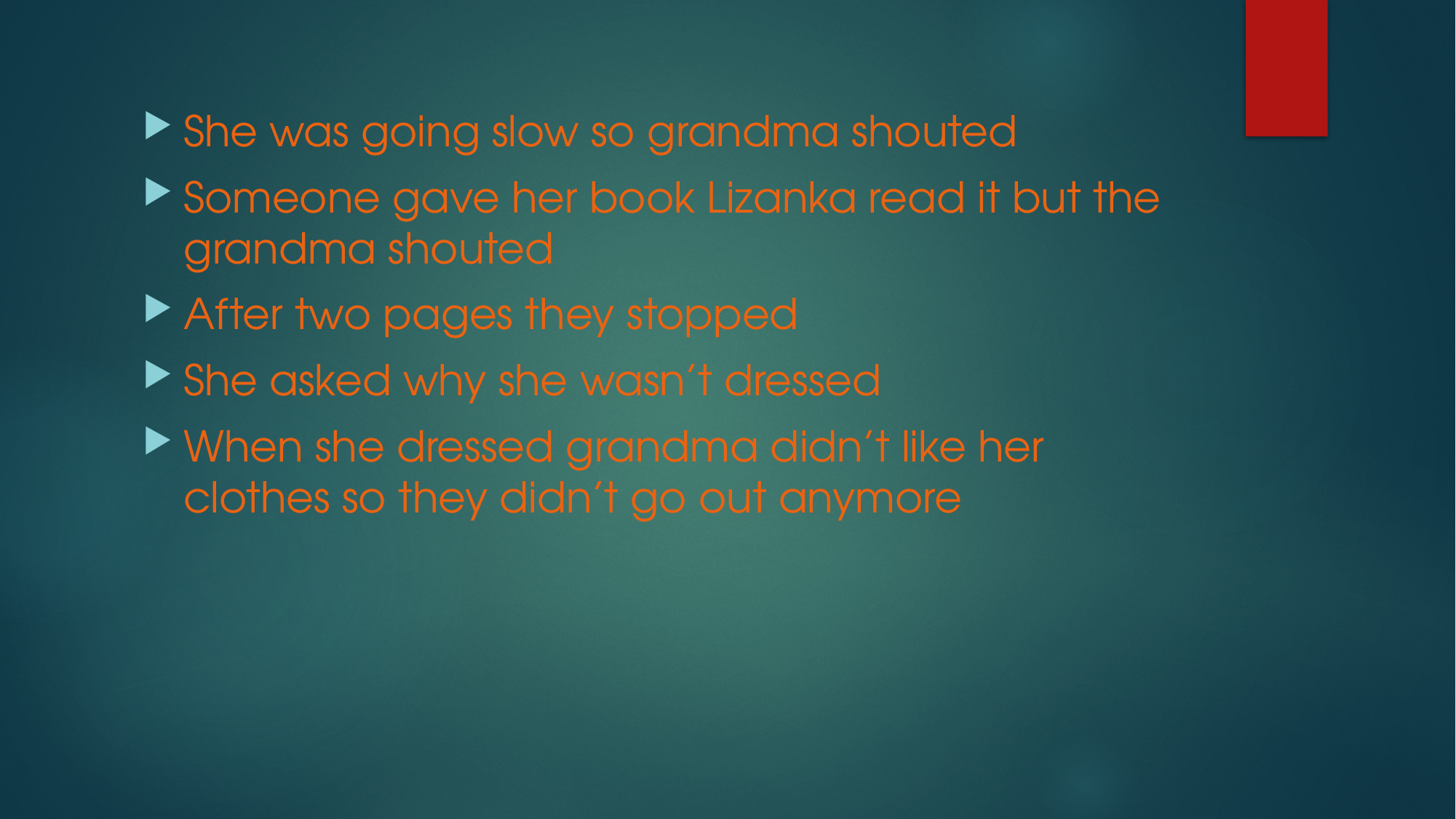

She was going slow so grandma shouted
Someone gave her book Lizanka read it but the grandma shouted
After two pages they stopped
She asked why she wasn’t dressed
When she dressed grandma didn’t like her clothes so they didn’t go out anymore